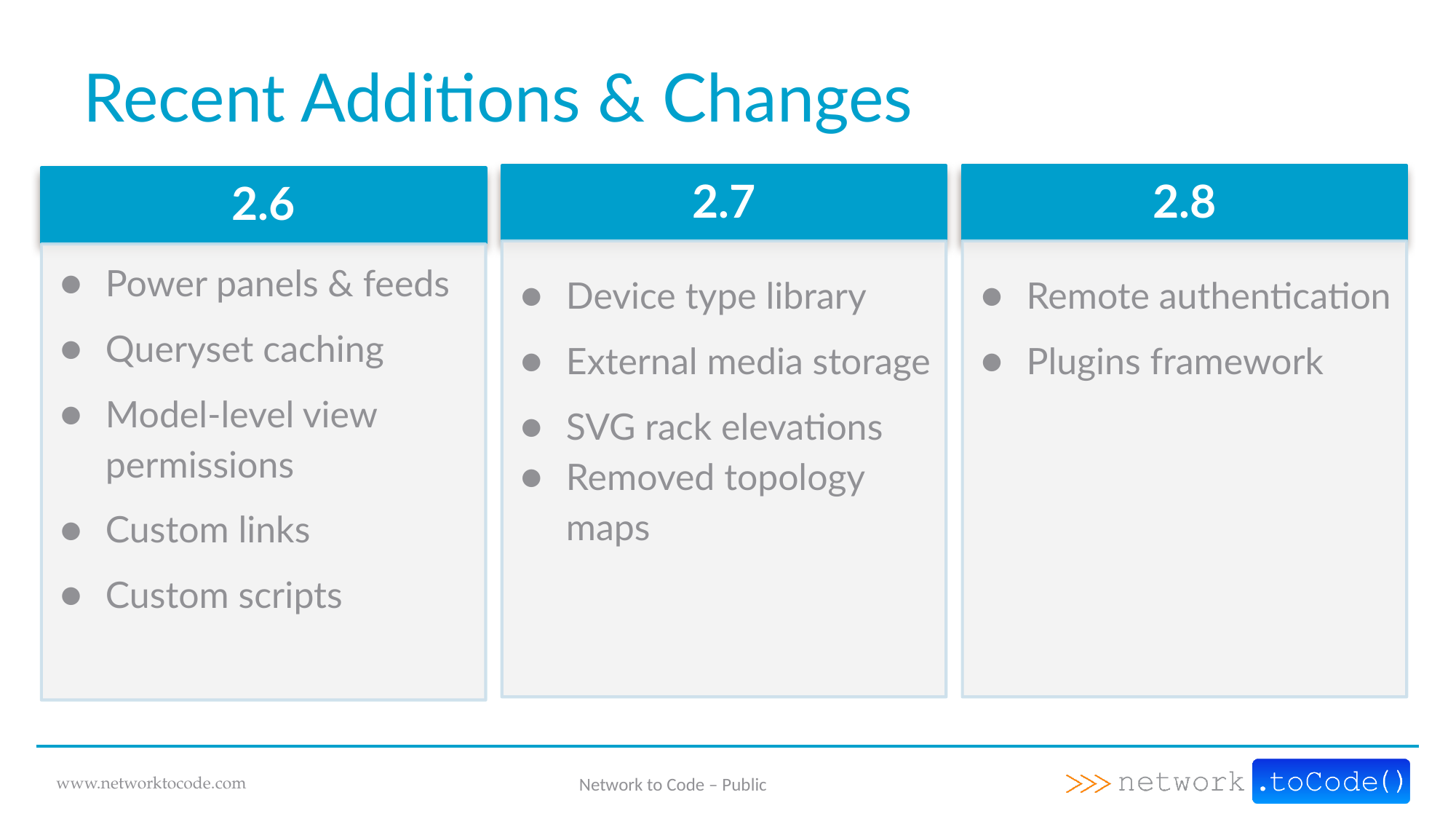

# Recent Additions & Changes

2.7

2.8

2.6

Device type library
External media storage
SVG rack elevations
Removed topology maps

Remote authentication
Plugins framework

Power panels & feeds
Queryset caching
Model-level view permissions
Custom links
Custom scripts